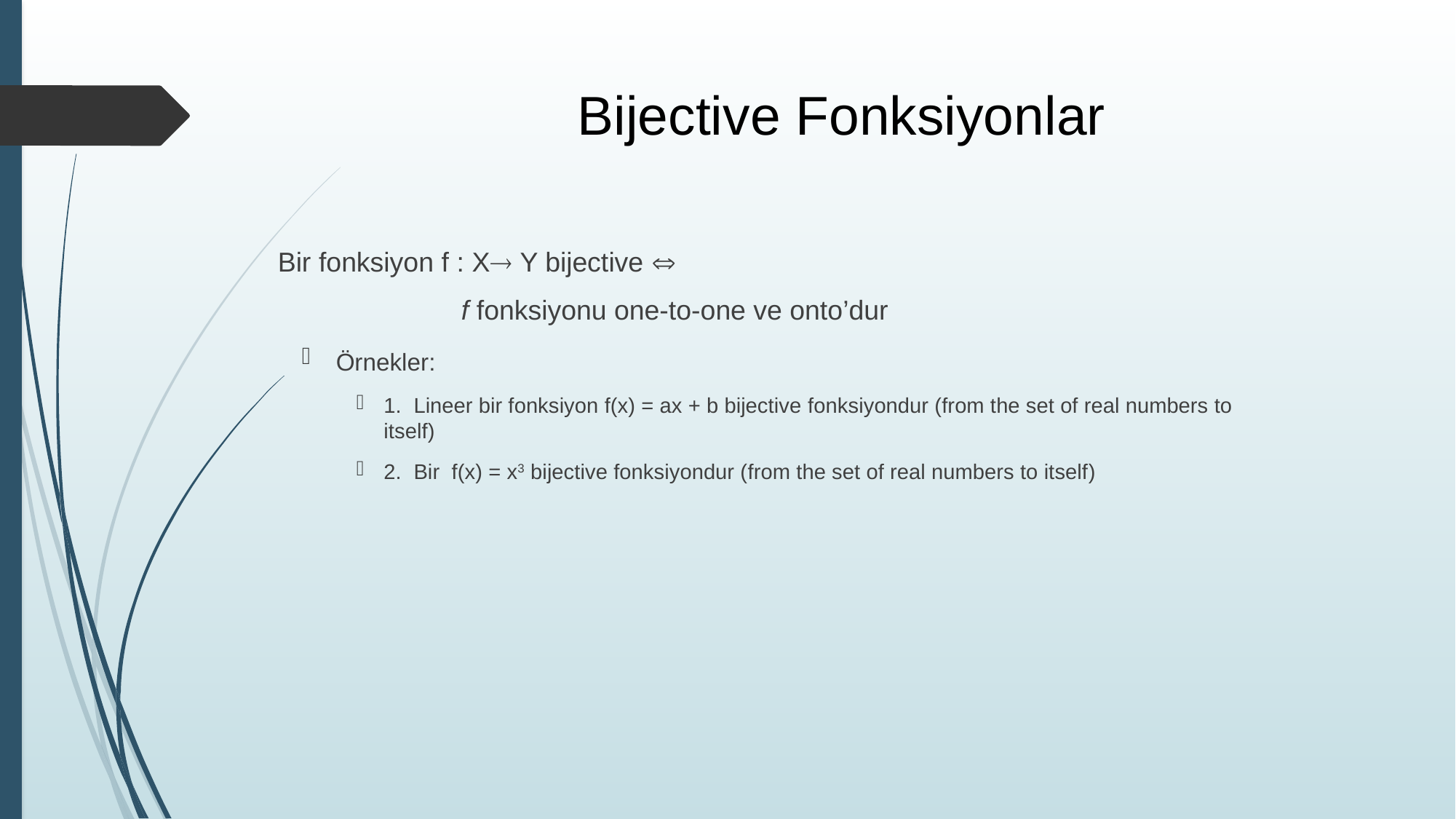

# Bijective Fonksiyonlar

    Bir fonksiyon f : X→ Y bijective ⇔
                            f fonksiyonu one-to-one ve onto’dur
Örnekler:
1.  Lineer bir fonksiyon f(x) = ax + b bijective fonksiyondur (from the set of real numbers to itself)
2.  Bir  f(x) = x3 bijective fonksiyondur (from the set of real numbers to itself)